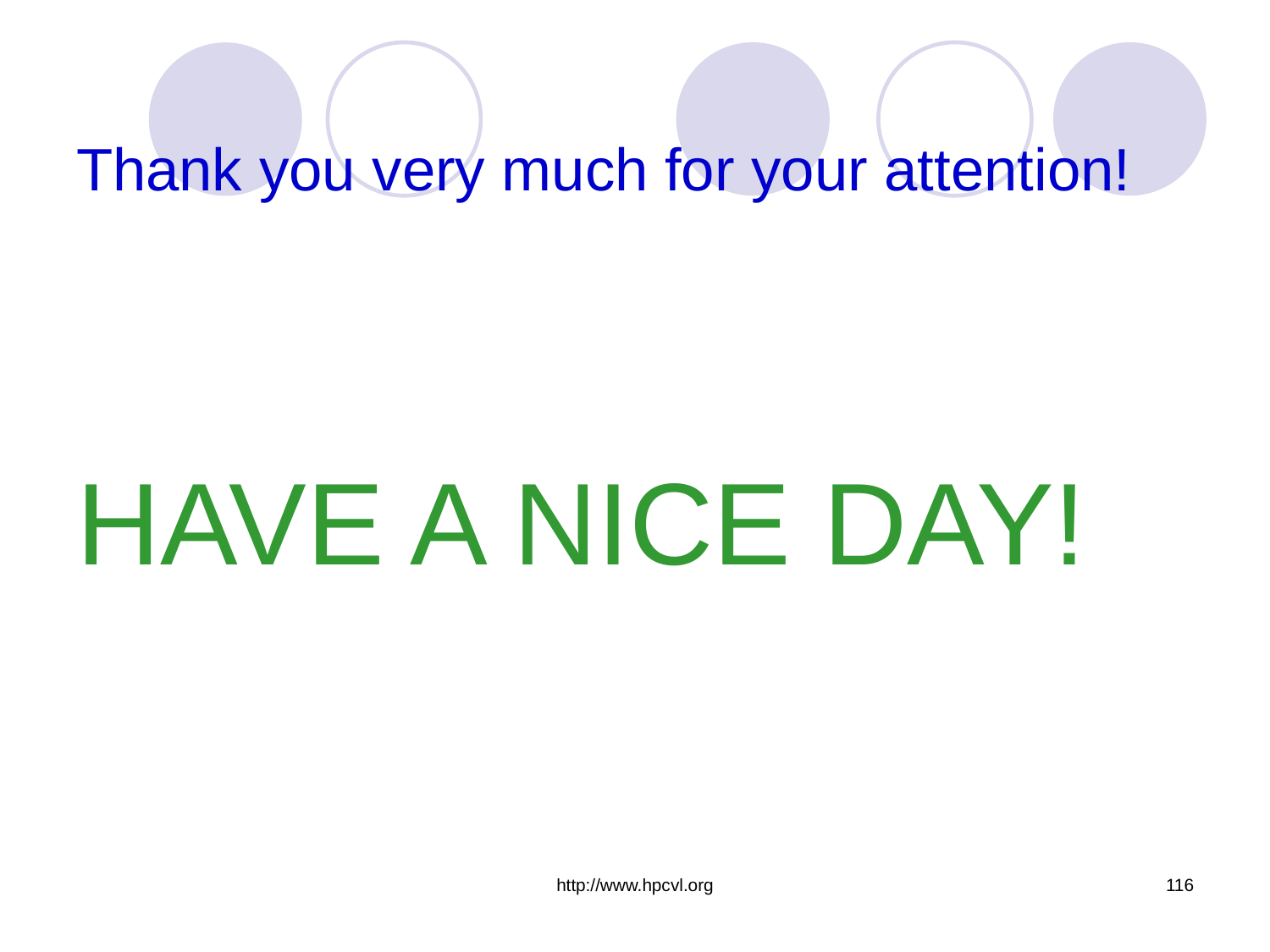

# Thank you very much for your attention!
HAVE A NICE DAY!
http://www.hpcvl.org
116